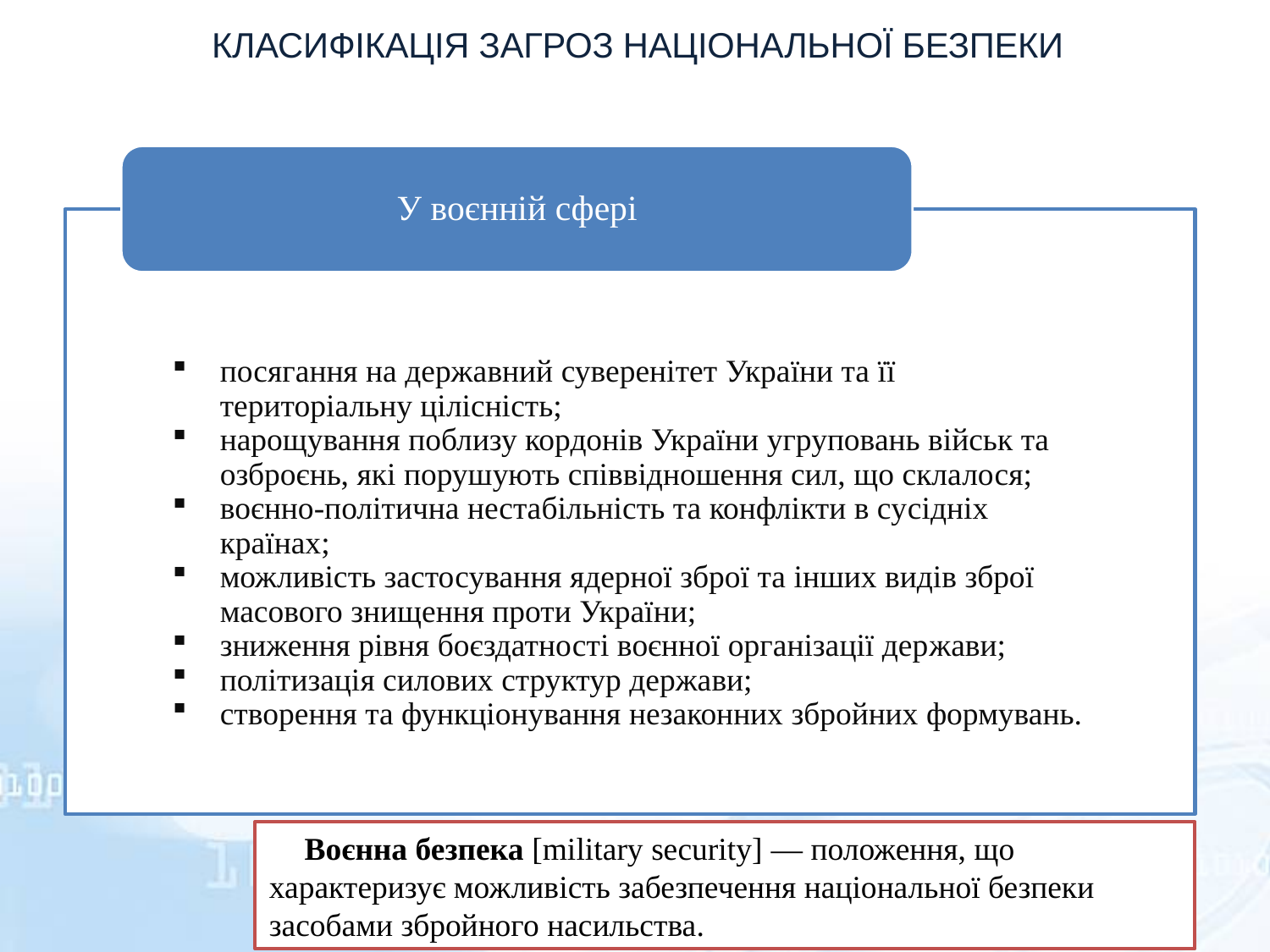

КЛАСИФІКАЦІЯ ЗАГРОЗ НАЦІОНАЛЬНОЇ БЕЗПЕКИ

У воєнній сфері

посягання на державний суверенітет України та її територіальну цілісність;
нарощування поблизу кордонів України угруповань військ та озброєнь, які порушують співвідношення сил, що склалося;
воєнно-політична нестабільність та конфлікти в су­сідніх країнах;
можливість застосування ядерної зброї та інших видів зброї масового знищення проти України;
зниження рівня боєздатності воєнної організації дер­жави;
політизація силових структур держави;
створення та функціонування незаконних збройних формувань.

Воєнна безпека [military security] — положення, що характеризує мож­ливість забезпечення національної безпеки засобами збройного насильства.